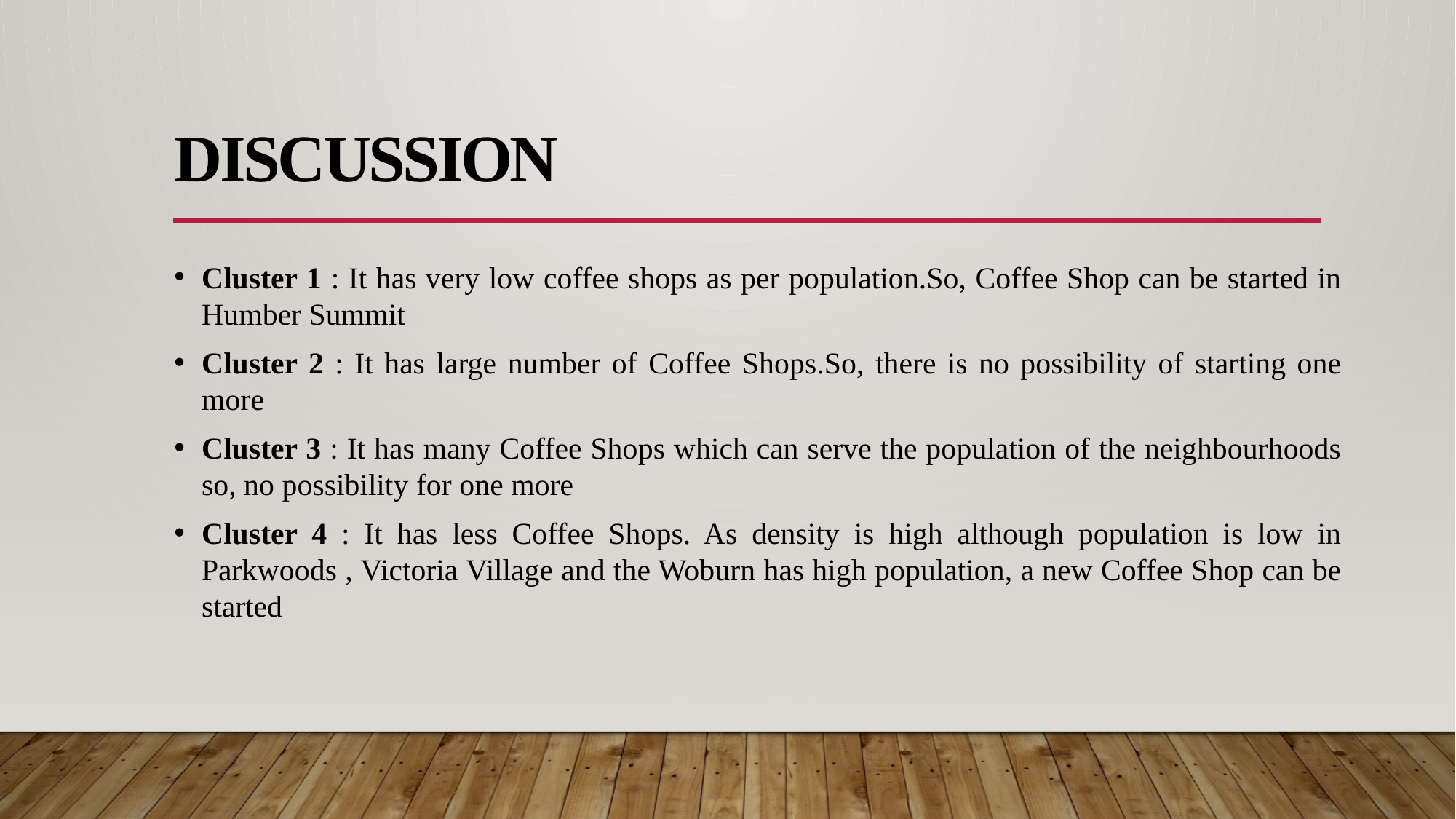

# Discussion
Cluster 1 : It has very low coffee shops as per population.So, Coffee Shop can be started in Humber Summit
Cluster 2 : It has large number of Coffee Shops.So, there is no possibility of starting one more
Cluster 3 : It has many Coffee Shops which can serve the population of the neighbourhoods so, no possibility for one more
Cluster 4 : It has less Coffee Shops. As density is high although population is low in Parkwoods , Victoria Village and the Woburn has high population, a new Coffee Shop can be started